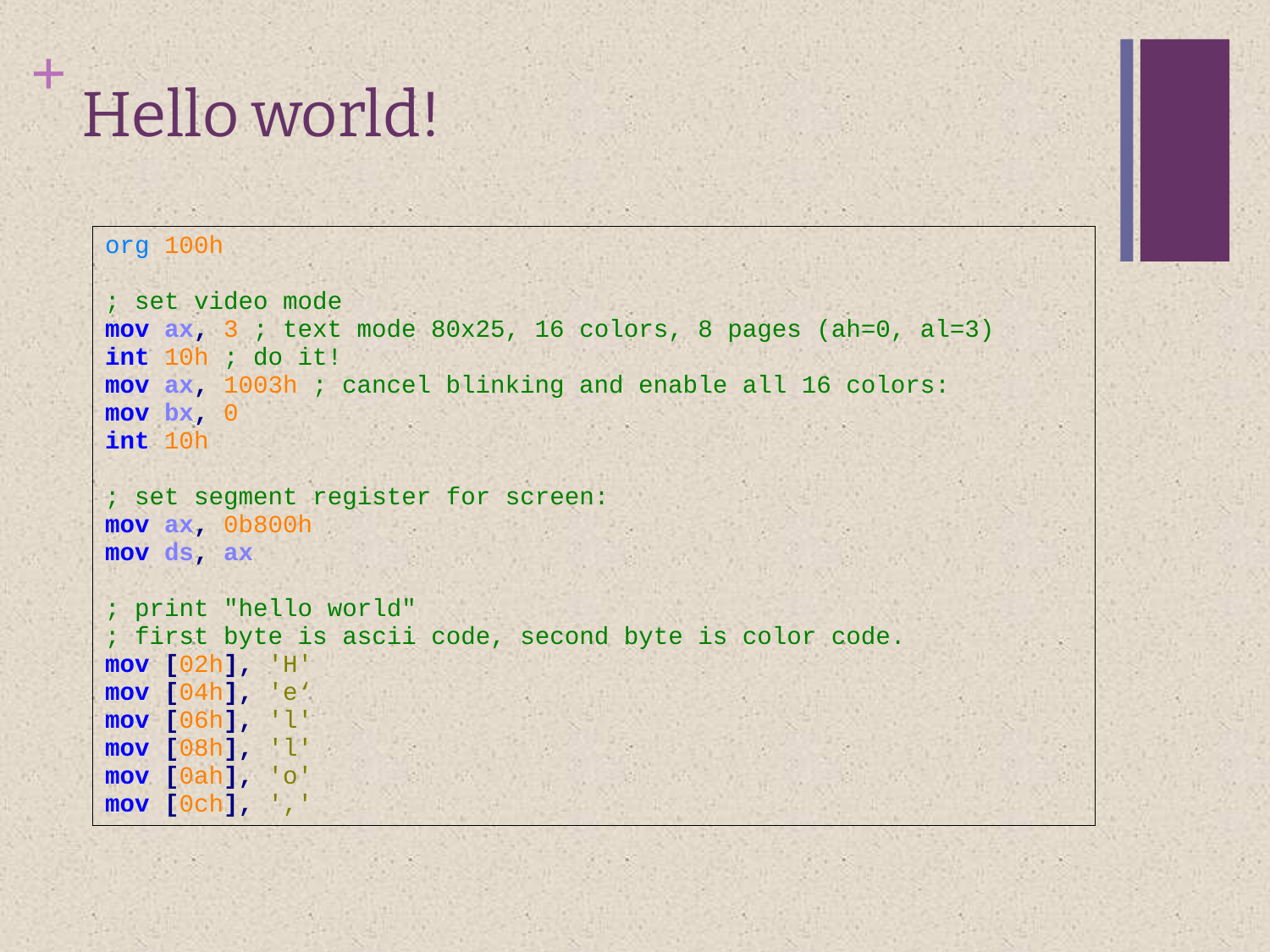

# Hello world!
| org 100h ; set video mode mov ax, 3 ; text mode 80x25, 16 colors, 8 pages (ah=0, al=3) int 10h ; do it! mov ax, 1003h ; cancel blinking and enable all 16 colors: mov bx, 0 int 10h ; set segment register for screen: mov ax, 0b800h mov ds, ax ; print "hello world" ; first byte is ascii code, second byte is color code. mov [02h], 'H' mov [04h], 'e‘ mov [06h], 'l' mov [08h], 'l' mov [0ah], 'o' mov [0ch], ',' |
| --- |